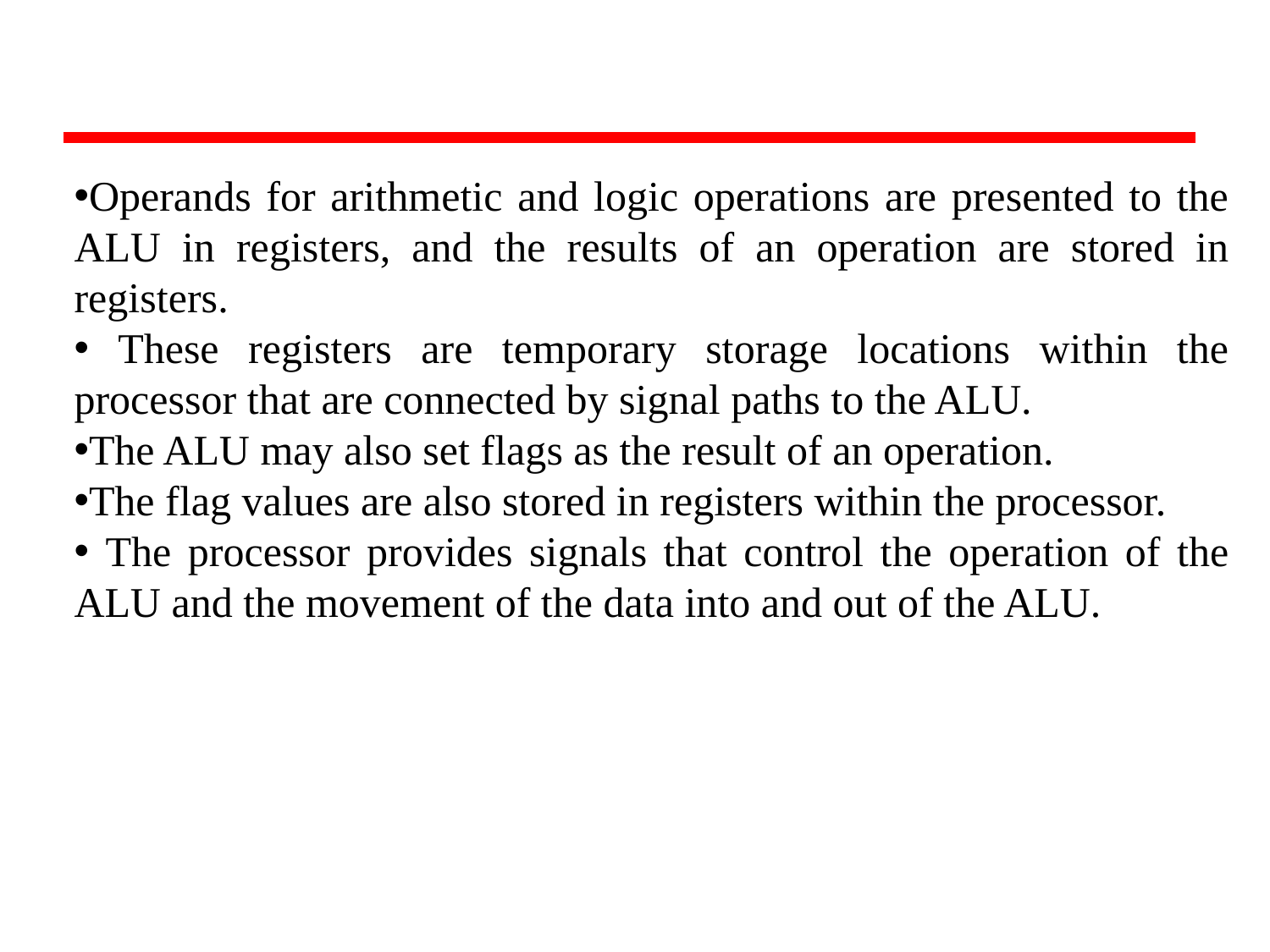

#
Operands for arithmetic and logic operations are presented to the ALU in registers, and the results of an operation are stored in registers.
 These registers are temporary storage locations within the processor that are connected by signal paths to the ALU.
The ALU may also set flags as the result of an operation.
The flag values are also stored in registers within the processor.
 The processor provides signals that control the operation of the ALU and the movement of the data into and out of the ALU.